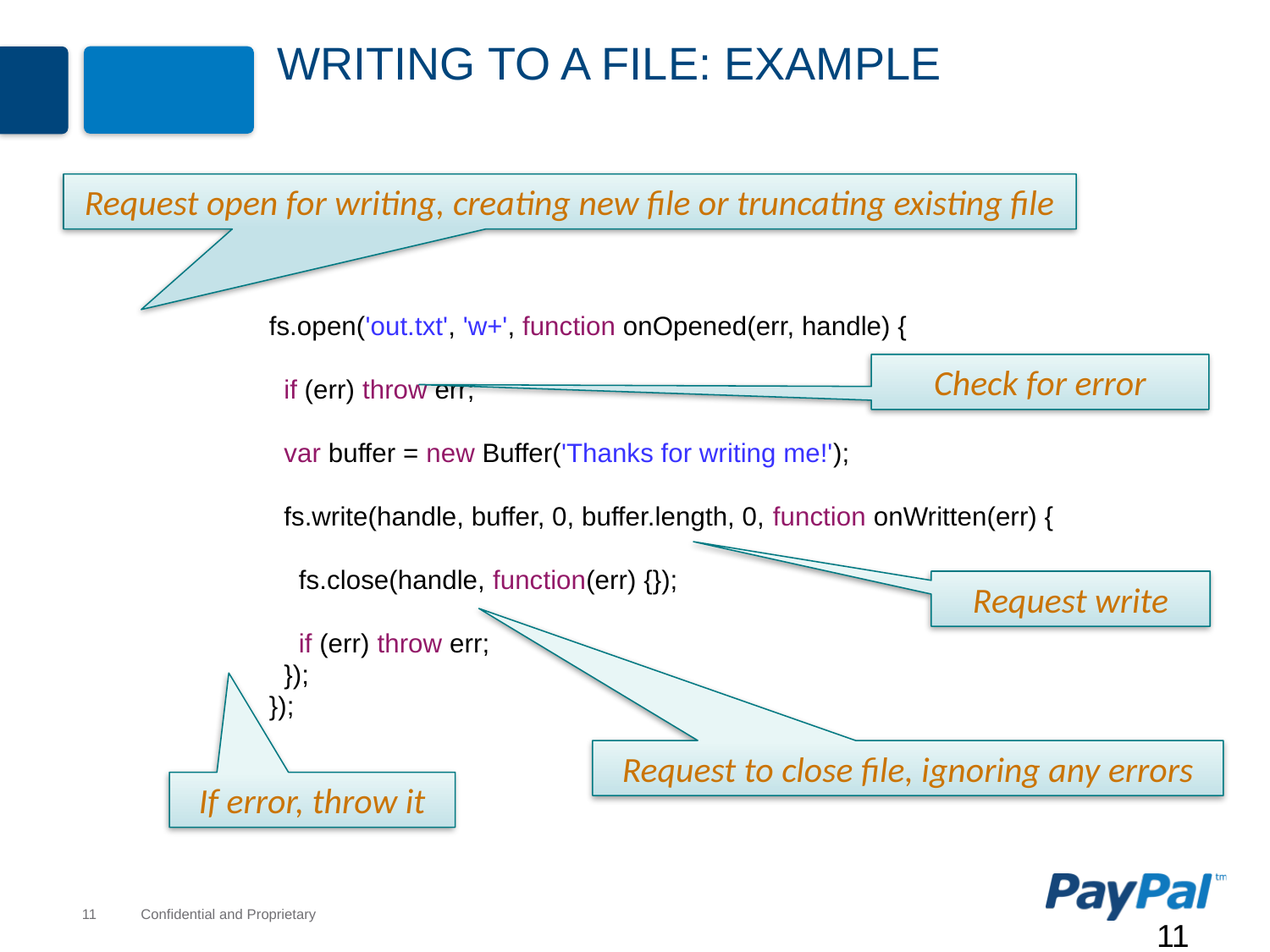

# Writing to a File: Example
Request open for writing, creating new file or truncating existing file
fs.open('out.txt', 'w+', function onOpened(err, handle) {

  if (err) throw err;

  var buffer = new Buffer('Thanks for writing me!');

  fs.write(handle, buffer, 0, buffer.length, 0, function onWritten(err) {

    fs.close(handle, function(err) {});

    if (err) throw err;
  });
});
Check for error
Request write
Request to close file, ignoring any errors
If error, throw it
11